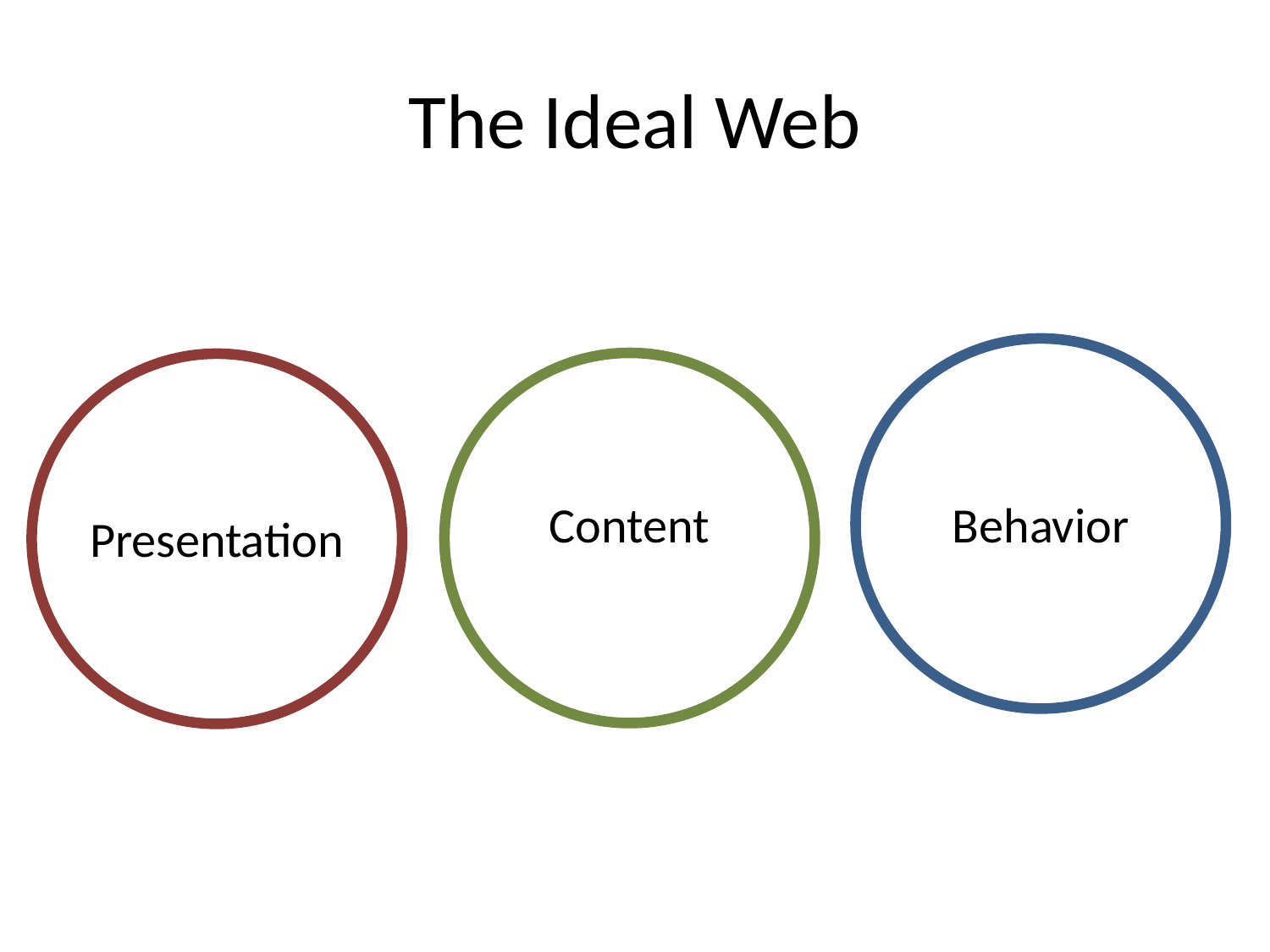

# The Ideal Web

Content
Behavior
Presentation